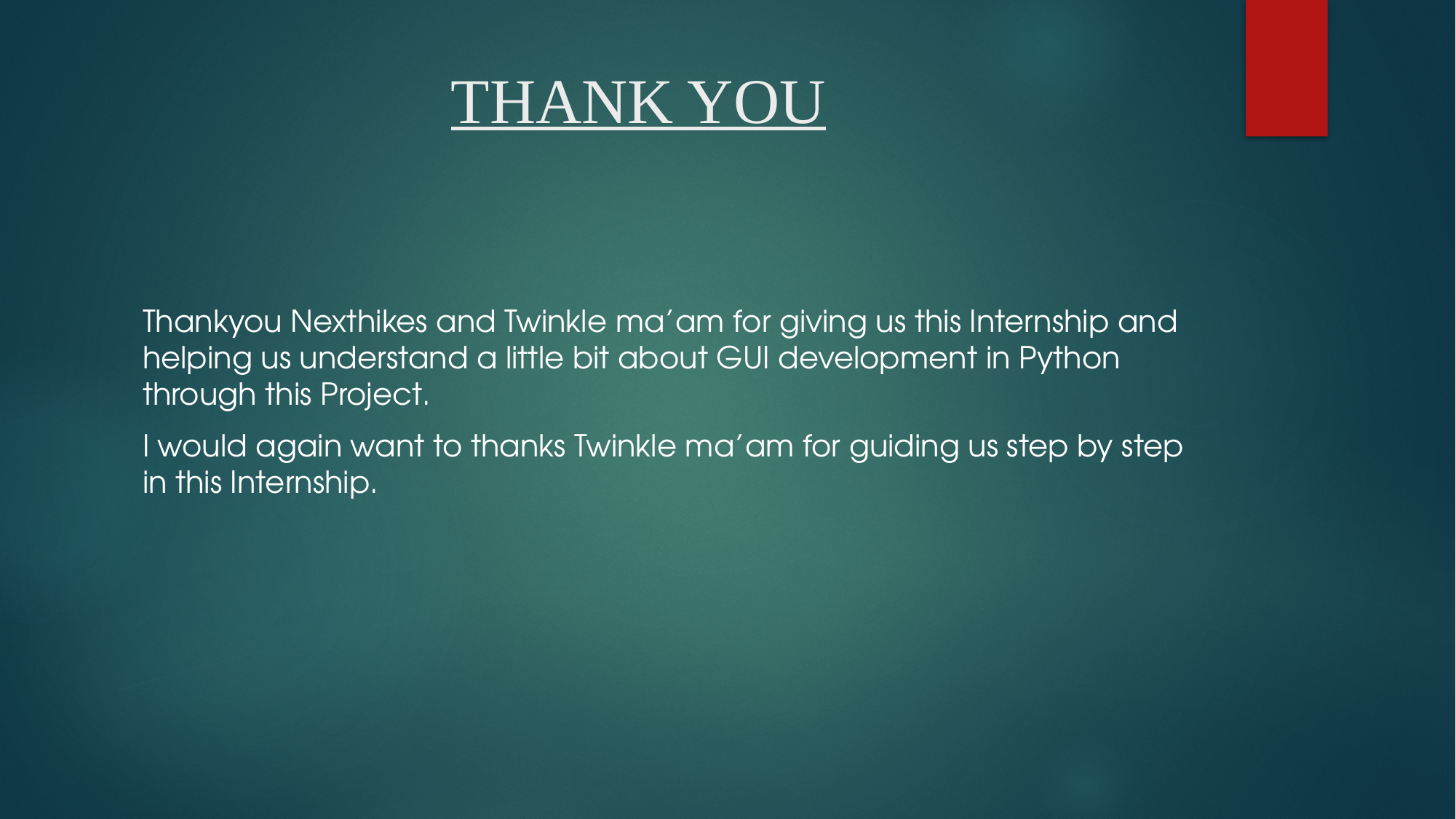

# THANK YOU

Thankyou Nexthikes and Twinkle ma’am for giving us this Internship and helping us understand a little bit about GUI development in Python through this Project.
I would again want to thanks Twinkle ma’am for guiding us step by step in this Internship.